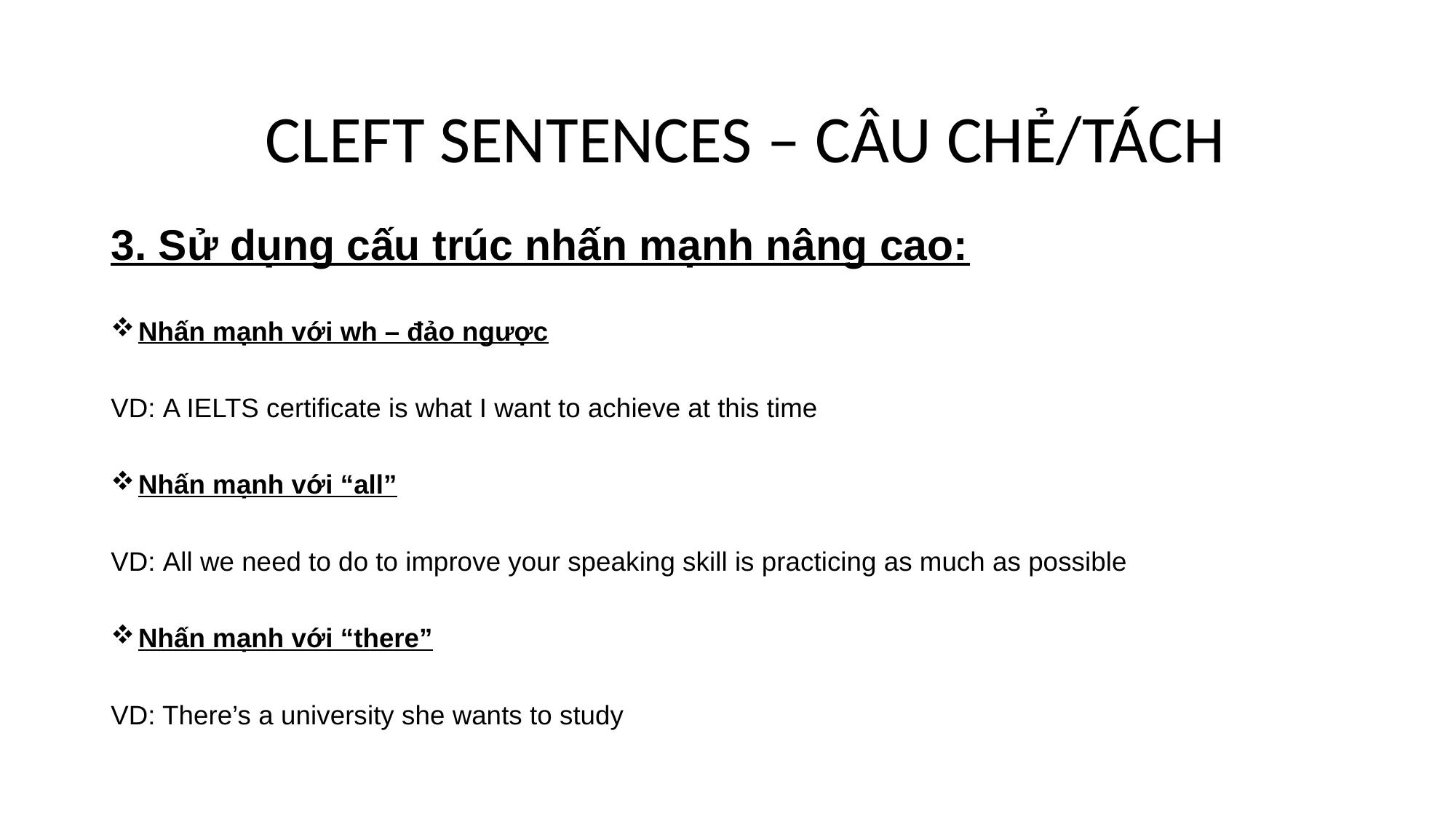

CLEFT SENTENCES – CÂU CHẺ/TÁCH
3. Sử dụng cấu trúc nhấn mạnh nâng cao:

Nhấn mạnh với wh – đảo ngược

VD: A IELTS certificate is what I want to achieve at this time

Nhấn mạnh với “all”

VD: All we need to do to improve your speaking skill is practicing as much as possible

Nhấn mạnh với “there”

VD: There’s a university she wants to study